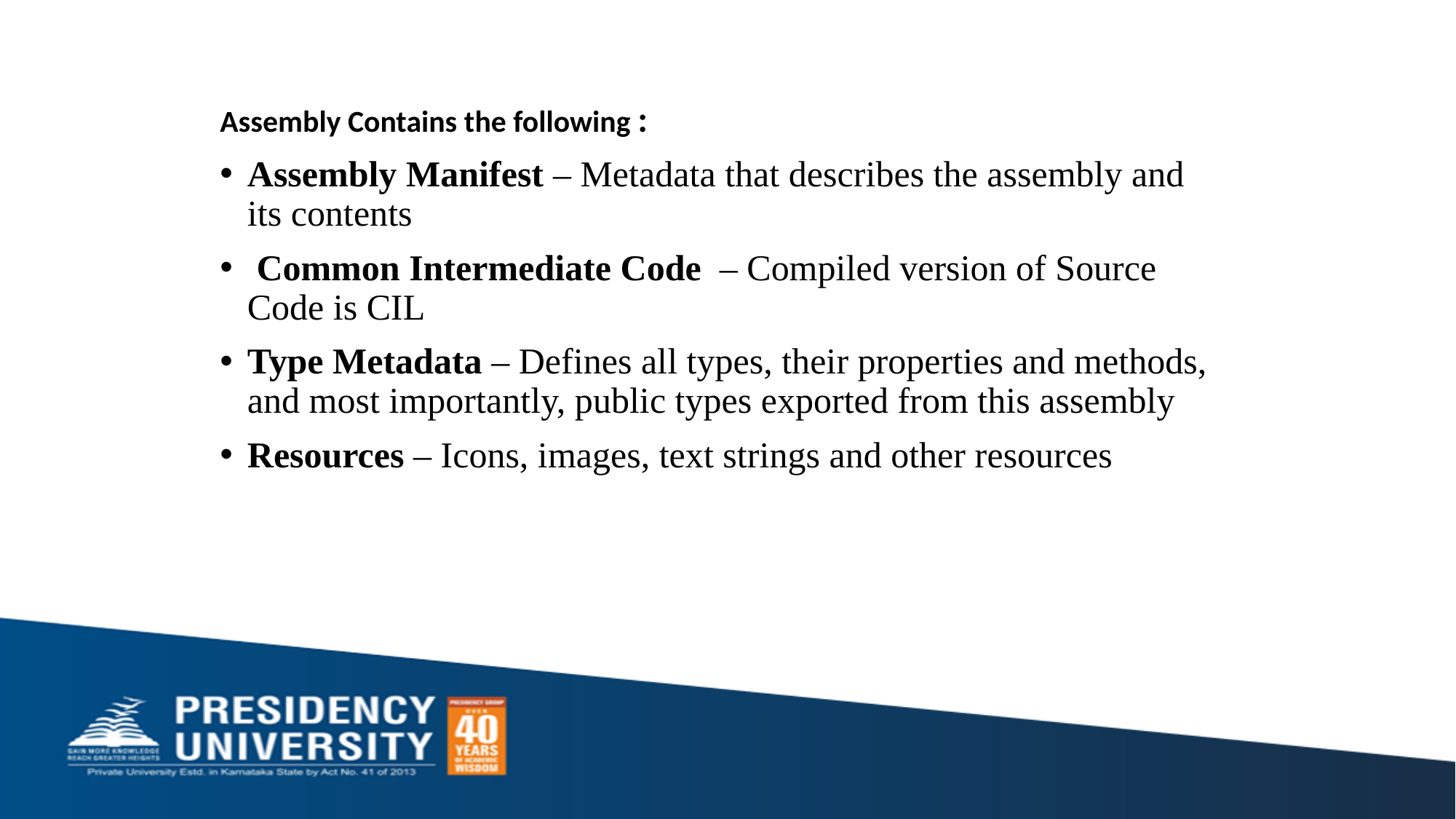

Assembly Contains the following :
Assembly Manifest – Metadata that describes the assembly and its contents
 Common Intermediate Code  – Compiled version of Source Code is CIL
Type Metadata – Defines all types, their properties and methods, and most importantly, public types exported from this assembly
Resources – Icons, images, text strings and other resources